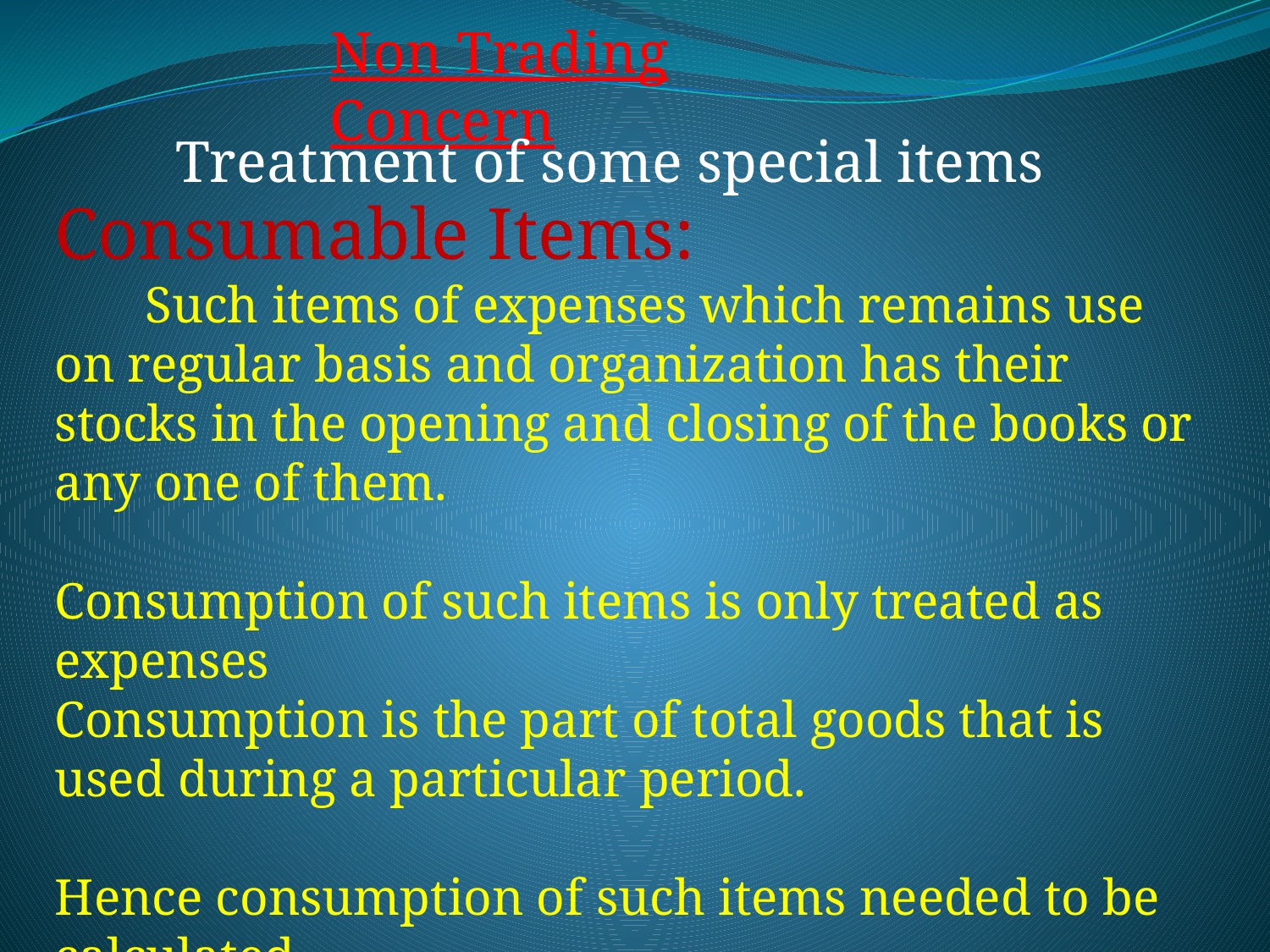

Non Trading Concern
Treatment of some special items
Consumable Items:
       Such items of expenses which remains use on regular basis and organization has their stocks in the opening and closing of the books or any one of them.
Consumption of such items is only treated as expenses
Consumption is the part of total goods that is used during a particular period.

Hence consumption of such items needed to be calculated. ………….